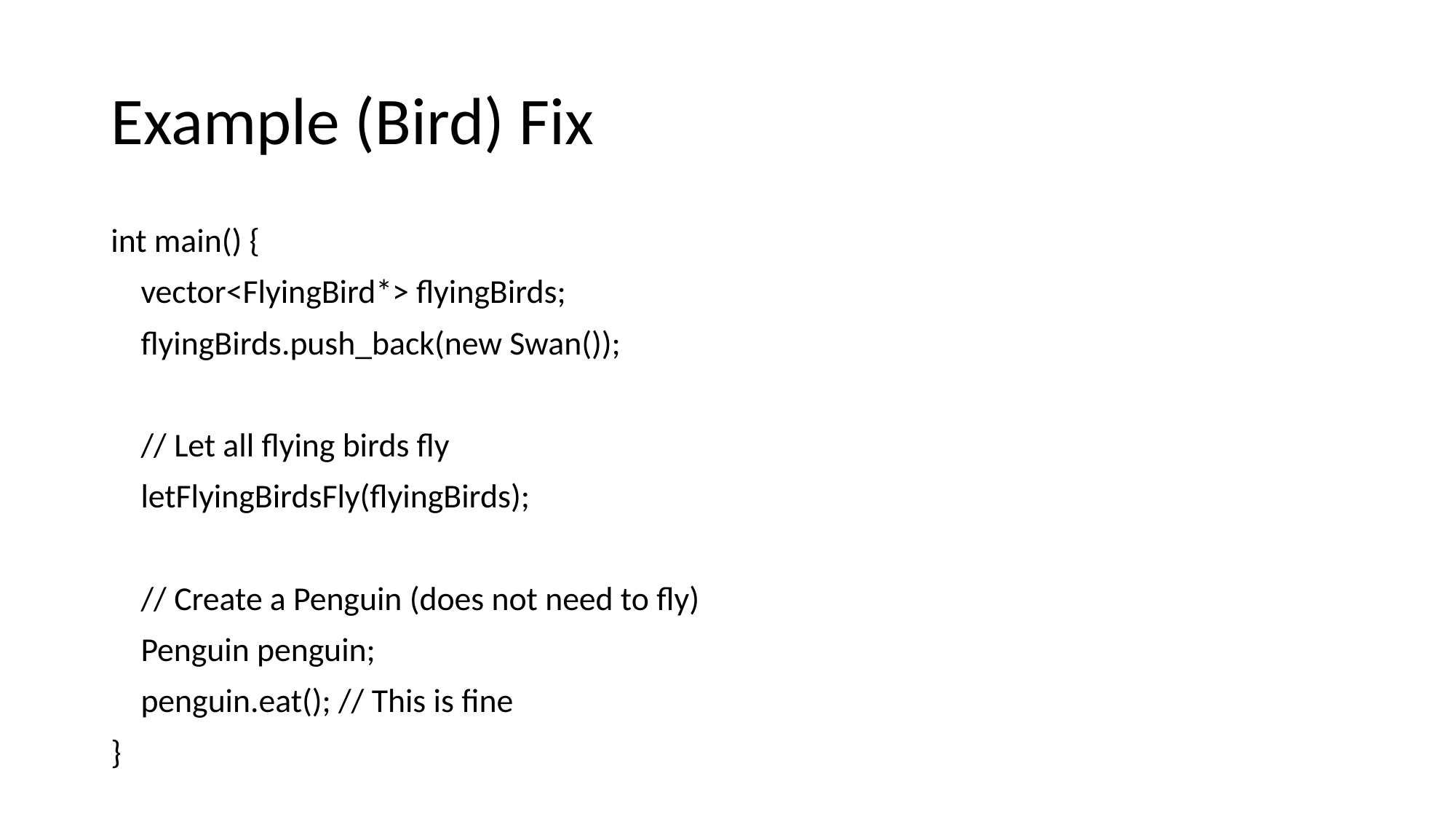

# Example (Bird) Fix
int main() {
    vector<FlyingBird*> flyingBirds;
    flyingBirds.push_back(new Swan());

    // Let all flying birds fly
    letFlyingBirdsFly(flyingBirds);

    // Create a Penguin (does not need to fly)
    Penguin penguin;
    penguin.eat(); // This is fine
}